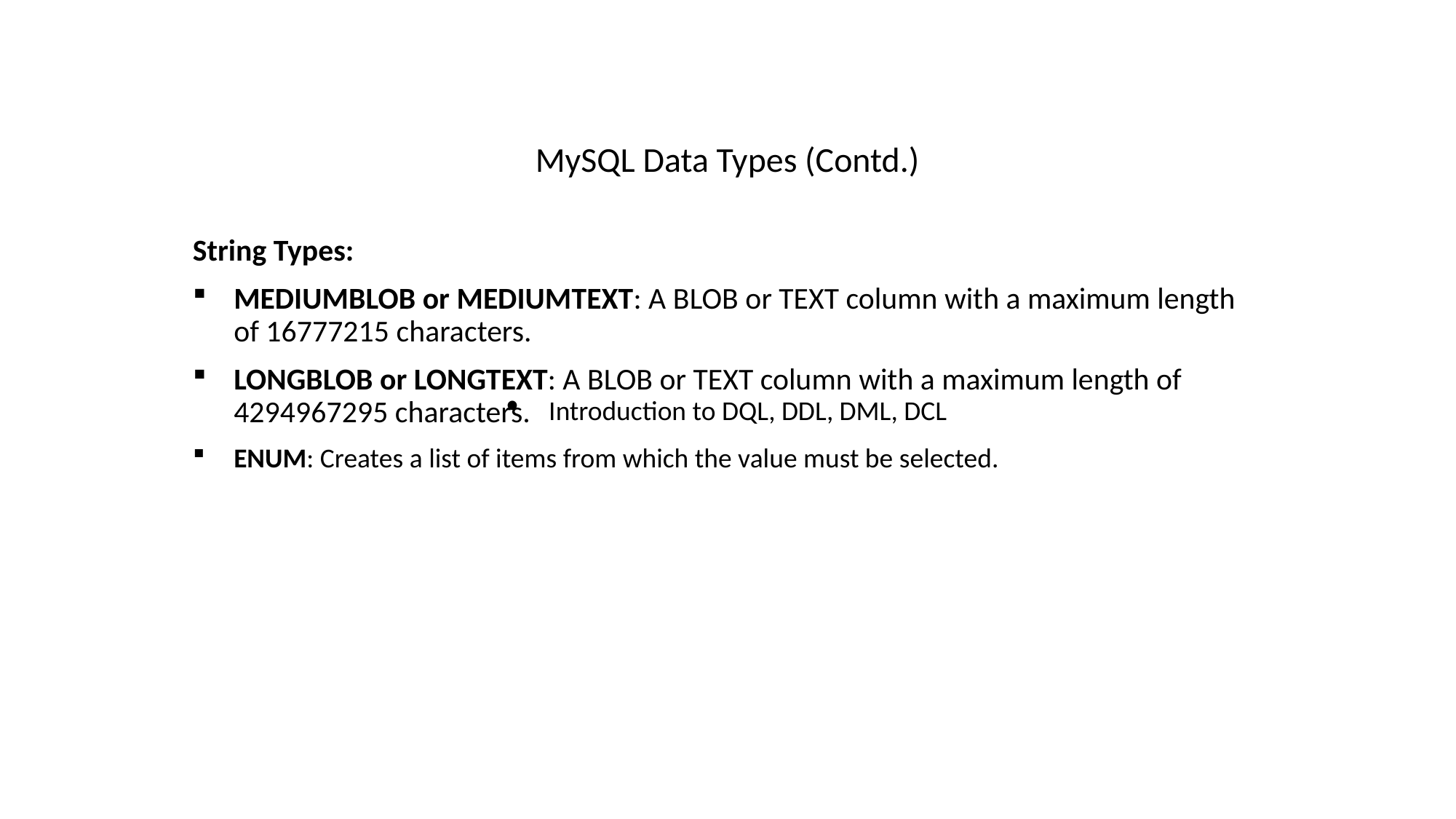

# MySQL Data Types (Contd.)
String Types:
MEDIUMBLOB or MEDIUMTEXT: A BLOB or TEXT column with a maximum length of 16777215 characters.
LONGBLOB or LONGTEXT: A BLOB or TEXT column with a maximum length of 4294967295 characters.
ENUM: Creates a list of items from which the value must be selected.
Introduction to DQL, DDL, DML, DCL